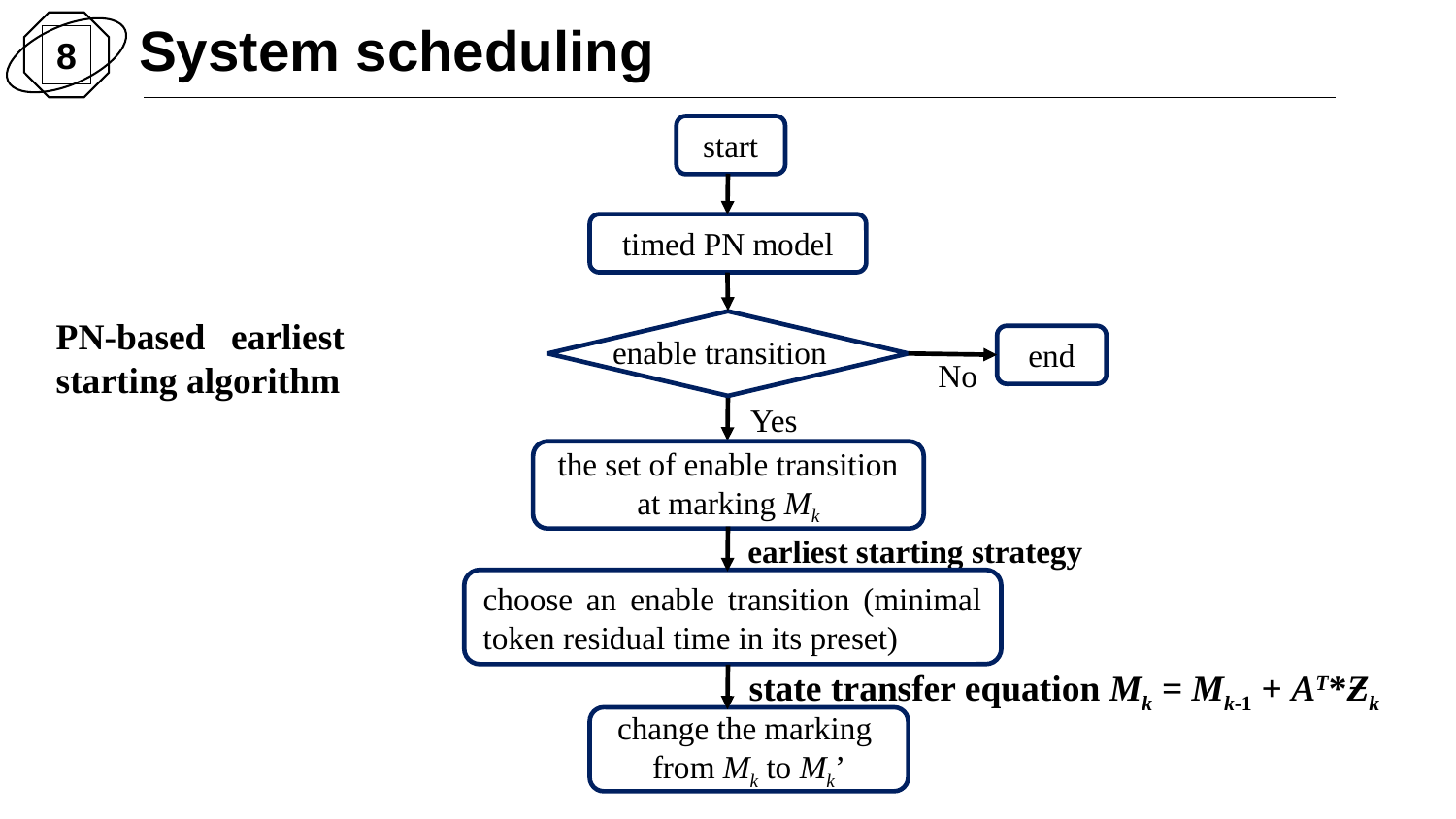

System scheduling

8

start
timed PN model
PN-based earliest starting algorithm

enable transition
end
No
Yes
the set of enable transition at marking Mk
earliest starting strategy
choose an enable transition (minimal token residual time in its preset)
state transfer equation Mk = Mk-1 + AT*Ƶk
change the marking
from Mk to Mk’